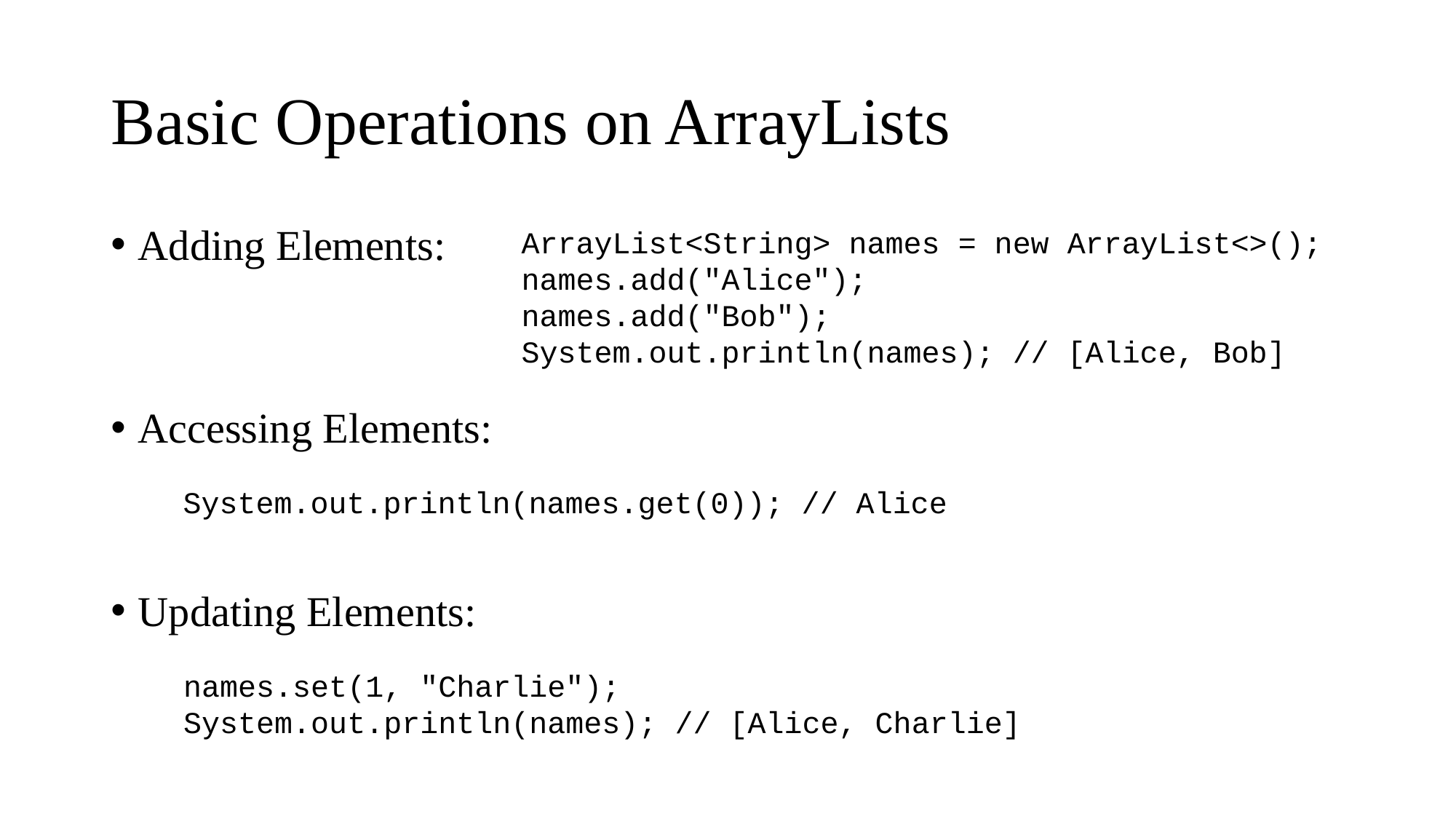

# Basic Operations on ArrayLists
Adding Elements:

Accessing Elements:

Updating Elements:

ArrayList<String> names = new ArrayList<>();
names.add("Alice");
names.add("Bob");
System.out.println(names); // [Alice, Bob]
System.out.println(names.get(0)); // Alice
names.set(1, "Charlie");
System.out.println(names); // [Alice, Charlie]